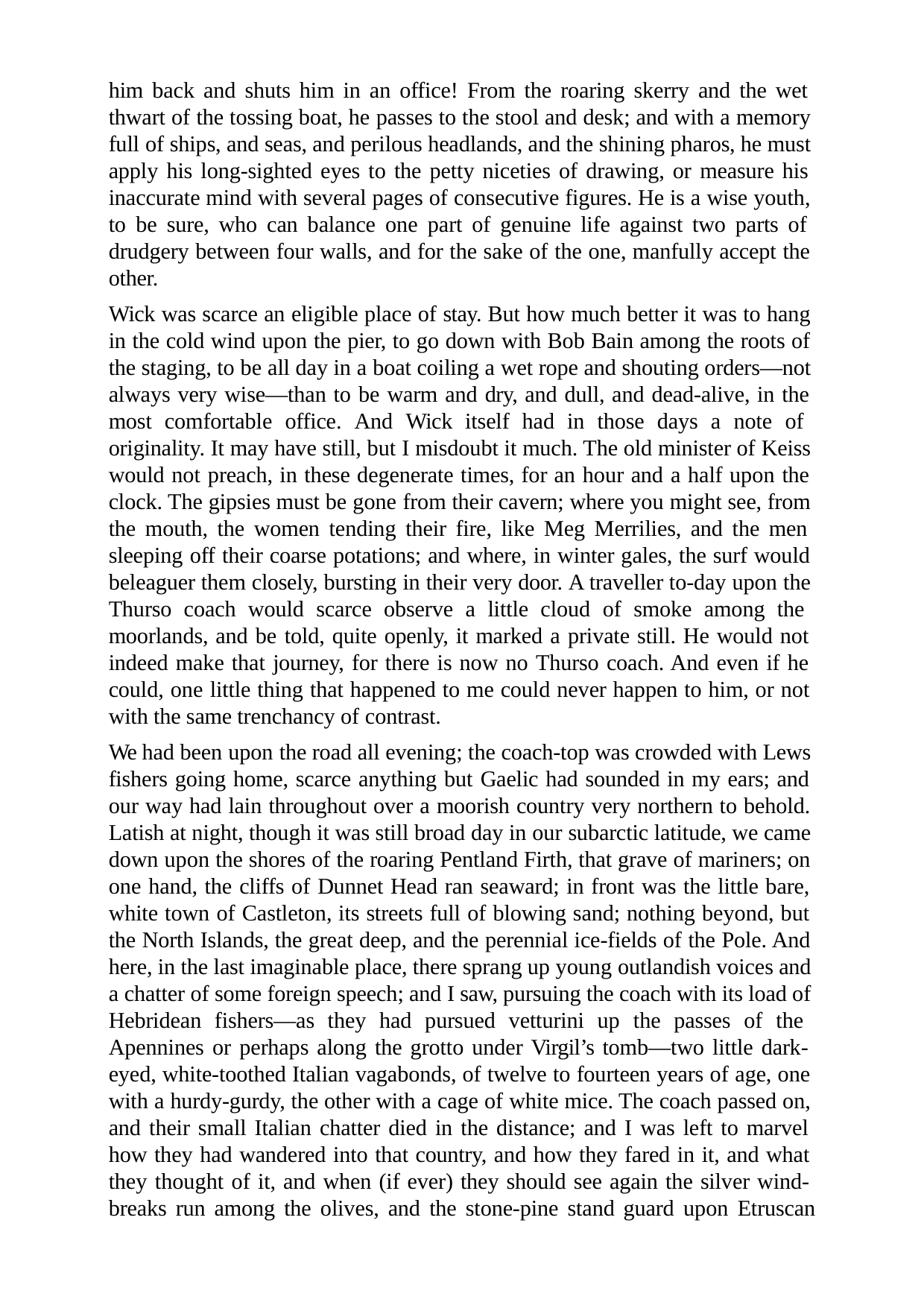

him back and shuts him in an office! From the roaring skerry and the wet  thwart of the tossing boat, he passes to the stool and desk; and with a memory  full of ships, and seas, and perilous headlands, and the shining pharos, he must  apply his long-sighted eyes to the petty niceties of drawing, or measure his  inaccurate mind with several pages of consecutive figures. He is a wise youth,  to be sure, who can balance one part of genuine life against two parts of  drudgery between four walls, and for the sake of the one, manfully accept the  other.
Wick was scarce an eligible place of stay. But how much better it was to hang  in the cold wind upon the pier, to go down with Bob Bain among the roots of  the staging, to be all day in a boat coiling a wet rope and shouting orders—not  always very wise—than to be warm and dry, and dull, and dead-alive, in the  most comfortable office. And Wick itself had in those days a note of  originality. It may have still, but I misdoubt it much. The old minister of Keiss  would not preach, in these degenerate times, for an hour and a half upon the  clock. The gipsies must be gone from their cavern; where you might see, from  the mouth, the women tending their fire, like Meg Merrilies, and the men  sleeping off their coarse potations; and where, in winter gales, the surf would  beleaguer them closely, bursting in their very door. A traveller to-day upon the  Thurso coach would scarce observe a little cloud of smoke among the  moorlands, and be told, quite openly, it marked a private still. He would not  indeed make that journey, for there is now no Thurso coach. And even if he  could, one little thing that happened to me could never happen to him, or not  with the same trenchancy of contrast.
We had been upon the road all evening; the coach-top was crowded with Lews  fishers going home, scarce anything but Gaelic had sounded in my ears; and  our way had lain throughout over a moorish country very northern to behold.  Latish at night, though it was still broad day in our subarctic latitude, we came  down upon the shores of the roaring Pentland Firth, that grave of mariners; on  one hand, the cliffs of Dunnet Head ran seaward; in front was the little bare,  white town of Castleton, its streets full of blowing sand; nothing beyond, but  the North Islands, the great deep, and the perennial ice-fields of the Pole. And  here, in the last imaginable place, there sprang up young outlandish voices and  a chatter of some foreign speech; and I saw, pursuing the coach with its load of  Hebridean fishers—as they had pursued vetturini up the passes of the  Apennines or perhaps along the grotto under Virgil’s tomb—two little dark-  eyed, white-toothed Italian vagabonds, of twelve to fourteen years of age, one  with a hurdy-gurdy, the other with a cage of white mice. The coach passed on,  and their small Italian chatter died in the distance; and I was left to marvel  how they had wandered into that country, and how they fared in it, and what  they thought of it, and when (if ever) they should see again the silver wind-  breaks run among the olives, and the stone-pine stand guard upon Etruscan